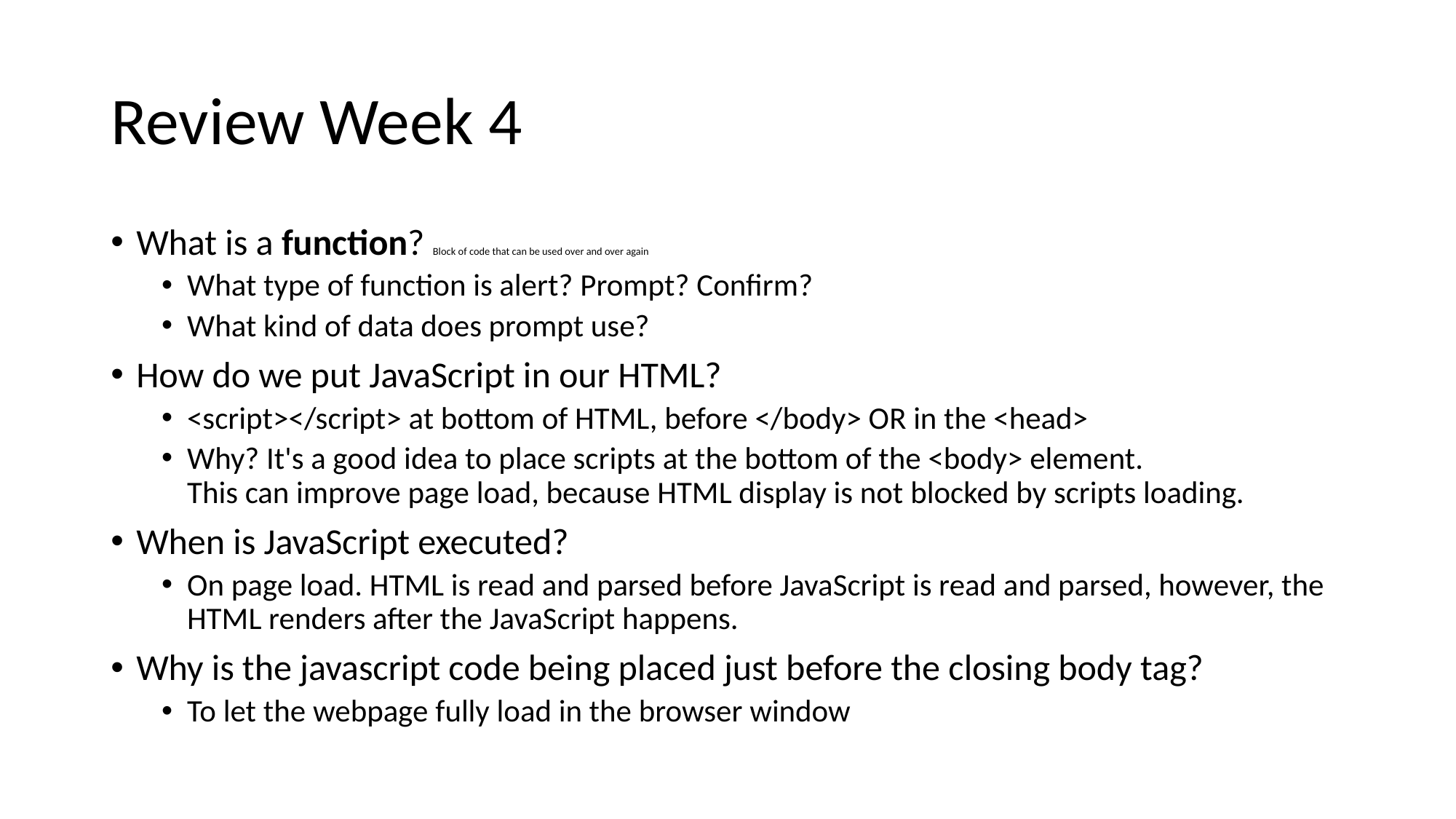

# Review Week 4
What is a function? Block of code that can be used over and over again
What type of function is alert? Prompt? Confirm?
What kind of data does prompt use?
How do we put JavaScript in our HTML?
<script></script> at bottom of HTML, before </body> OR in the <head>
Why? It's a good idea to place scripts at the bottom of the <body> element.
This can improve page load, because HTML display is not blocked by scripts loading.
When is JavaScript executed?
On page load. HTML is read and parsed before JavaScript is read and parsed, however, the HTML renders after the JavaScript happens.
Why is the javascript code being placed just before the closing body tag?
To let the webpage fully load in the browser window